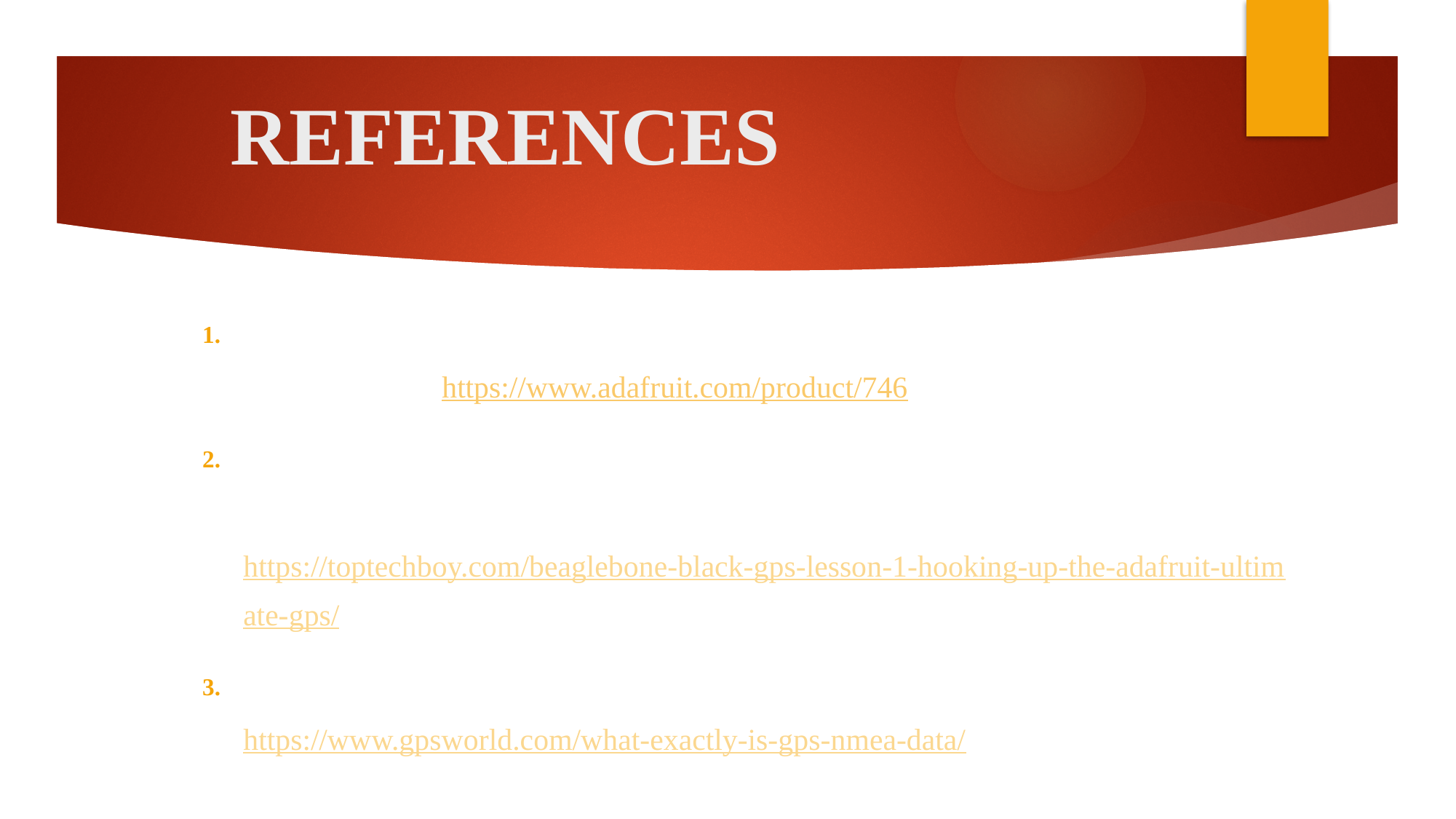

# REFERENCES
Adafruit (ND). Adafruit ultimate gps breakout - 66 channel w/10 hz updates retrieved from:  https://www.adafruit.com/product/746
Paul McWhorter (2015). Beaglebone black GPS lesson 1: hooking up the adafruit ultimate GPS retrieved from:  https://toptechboy.com/beaglebone-black-gps-lesson-1-hooking-up-the-adafruit-ultimate-gps/
Erik Gakstatter (2015). What exactly is GPS NMEA data? retrieved from: https://www.gpsworld.com/what-exactly-is-gps-nmea-data/